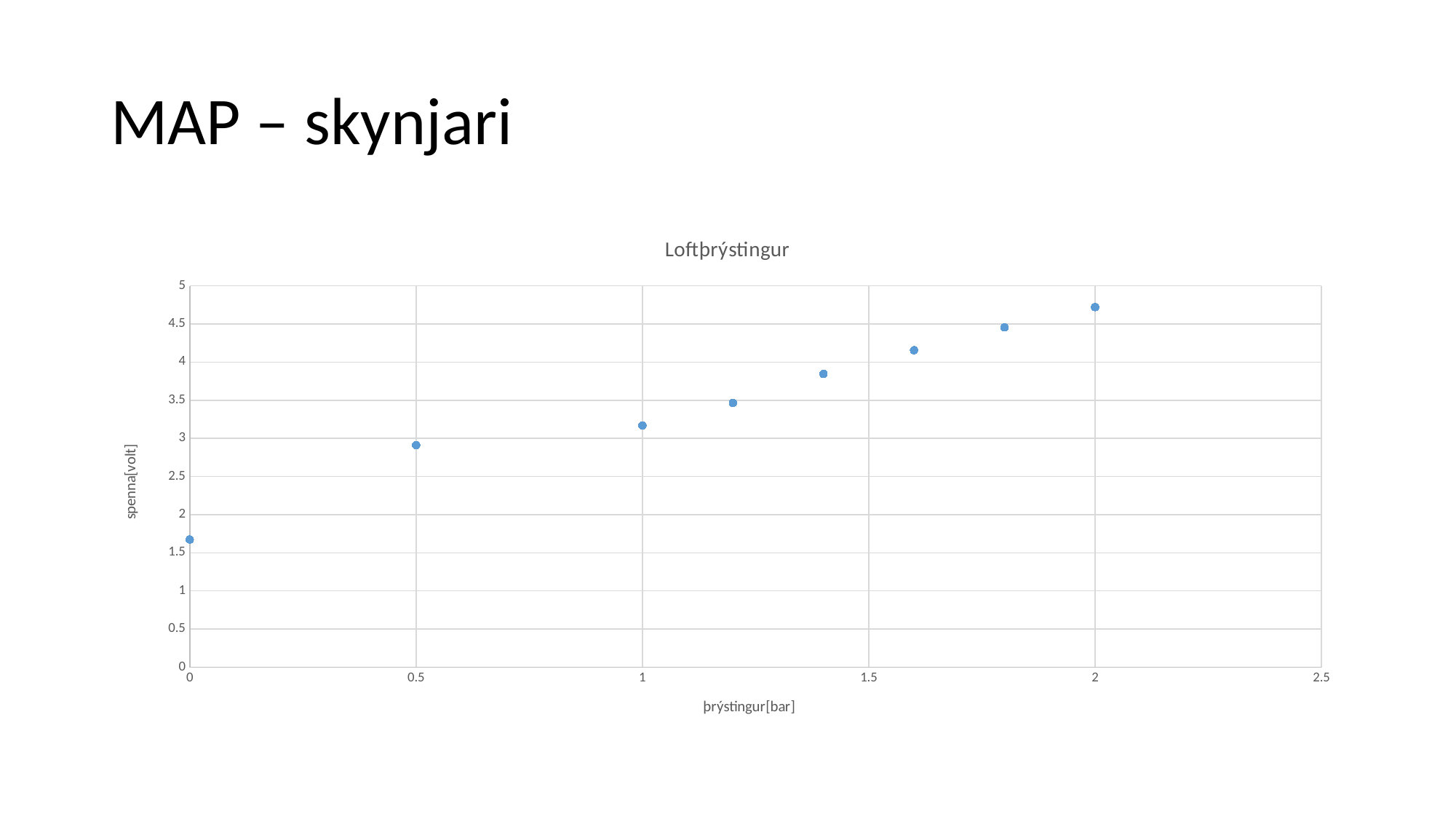

# MAP – skynjari

### Chart: Loftþrýstingur

| Category | spenna |
|---|---|